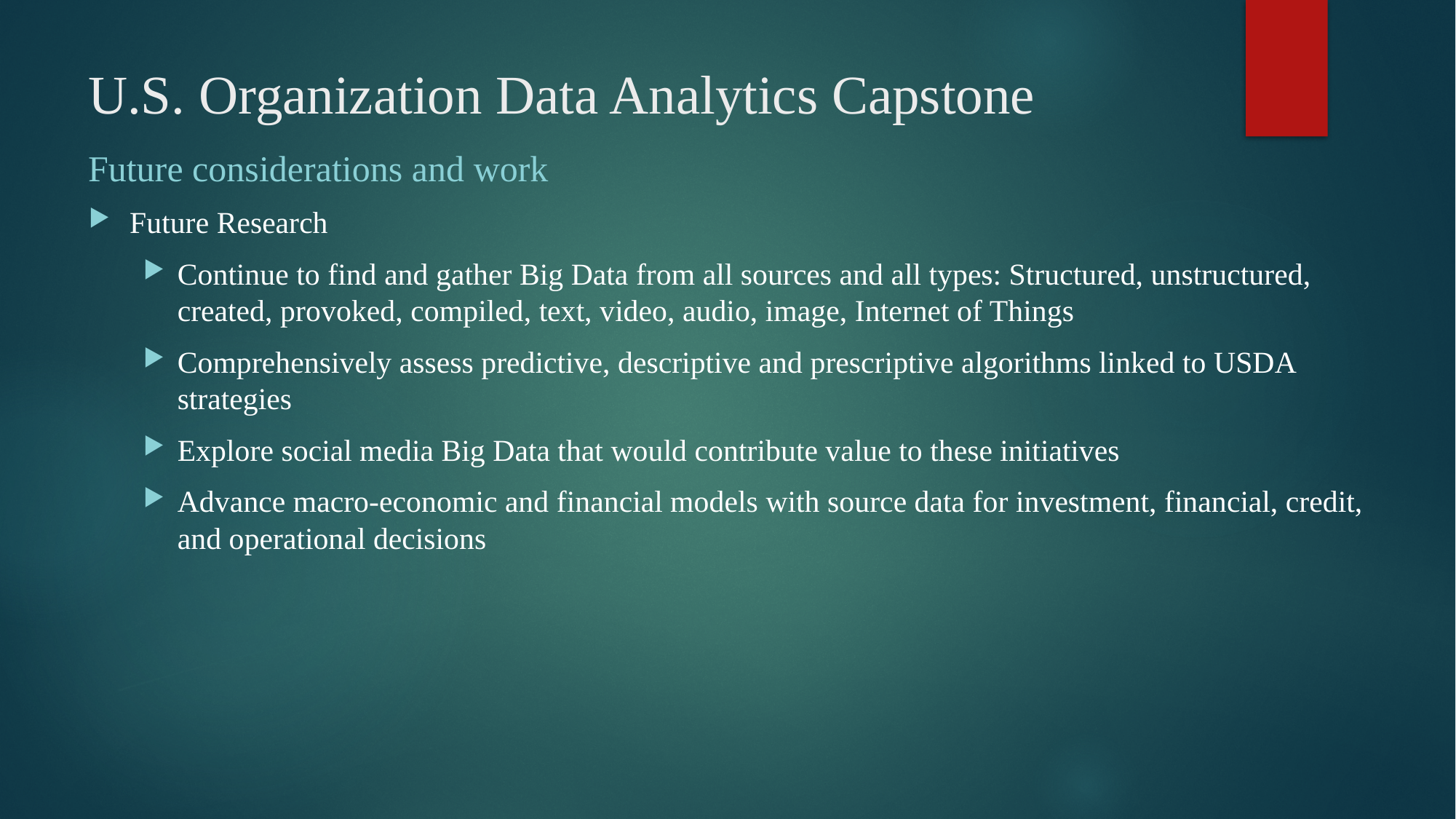

# U.S. Organization Data Analytics Capstone
Future considerations and work
Future Research
Continue to find and gather Big Data from all sources and all types: Structured, unstructured, created, provoked, compiled, text, video, audio, image, Internet of Things
Comprehensively assess predictive, descriptive and prescriptive algorithms linked to USDA strategies
Explore social media Big Data that would contribute value to these initiatives
Advance macro-economic and financial models with source data for investment, financial, credit, and operational decisions